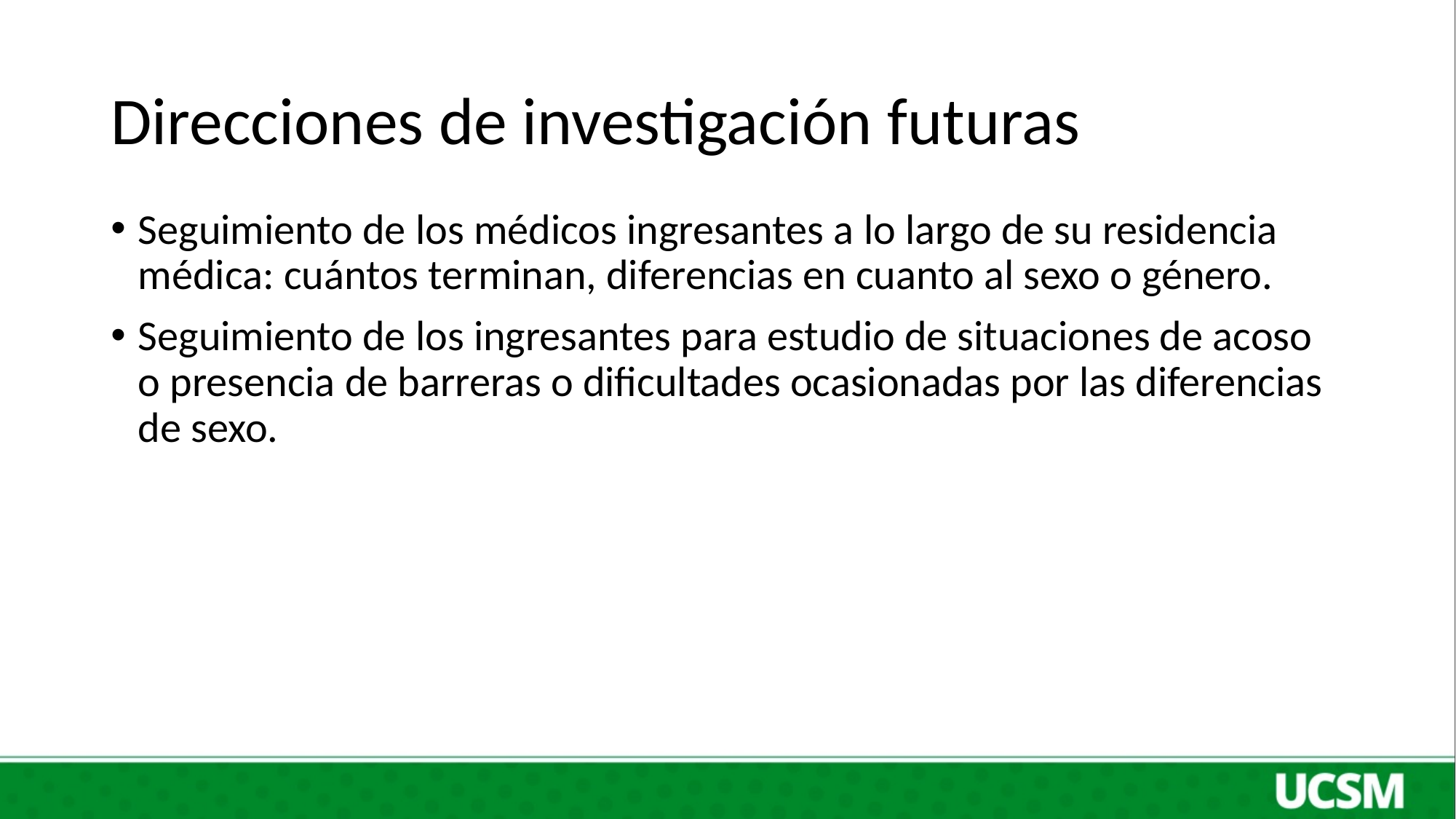

# Direcciones de investigación futuras
Seguimiento de los médicos ingresantes a lo largo de su residencia médica: cuántos terminan, diferencias en cuanto al sexo o género.
Seguimiento de los ingresantes para estudio de situaciones de acoso o presencia de barreras o dificultades ocasionadas por las diferencias de sexo.